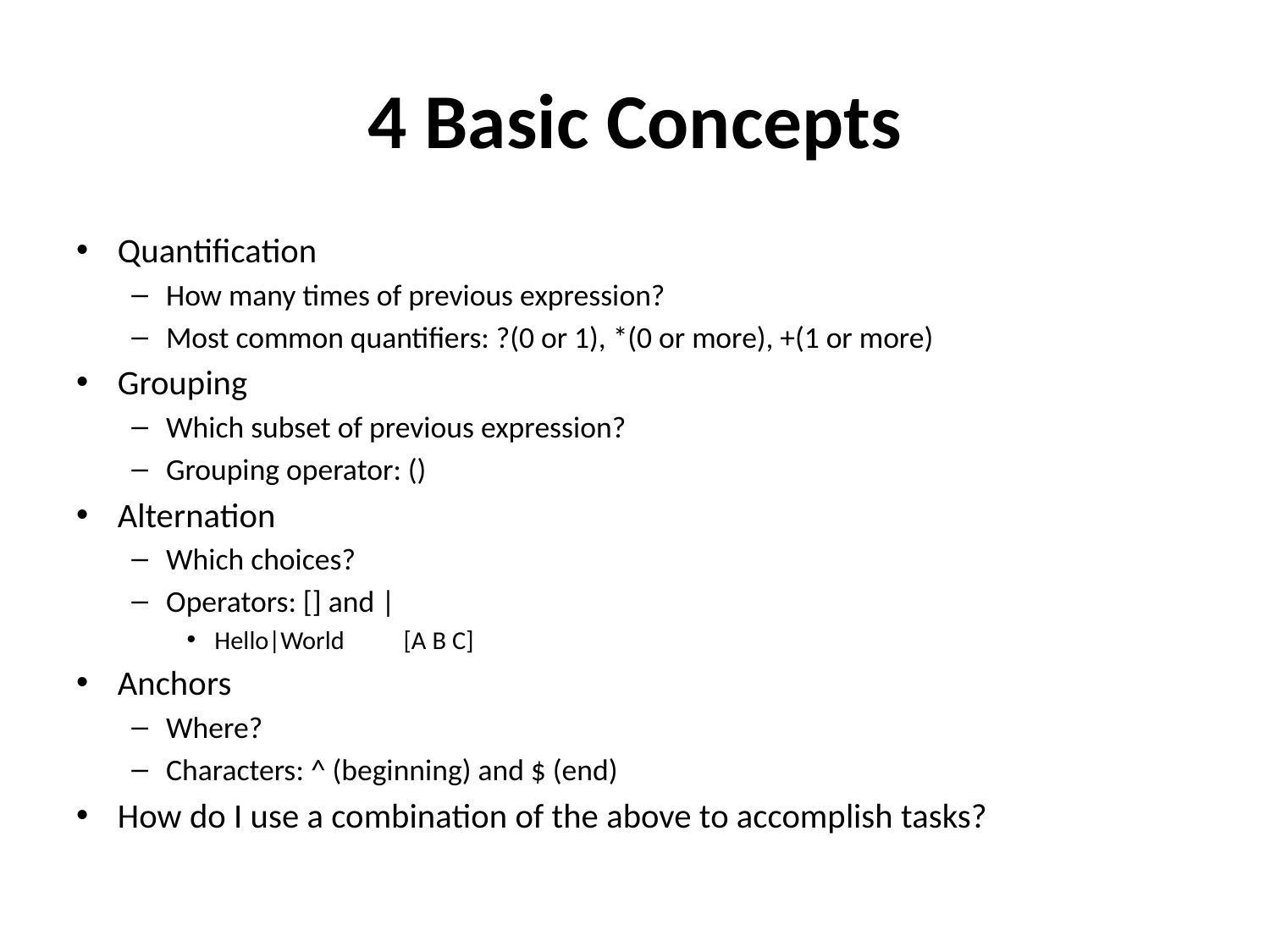

# 4 Basic Concepts
Quantification
How many times of previous expression?
Most common quantifiers: ?(0 or 1), *(0 or more), +(1 or more)
Grouping
Which subset of previous expression?
Grouping operator: ()
Alternation
Which choices?
Operators: [] and |
Hello|World          [A B C]
Anchors
Where?
Characters: ^ (beginning) and $ (end)
How do I use a combination of the above to accomplish tasks?